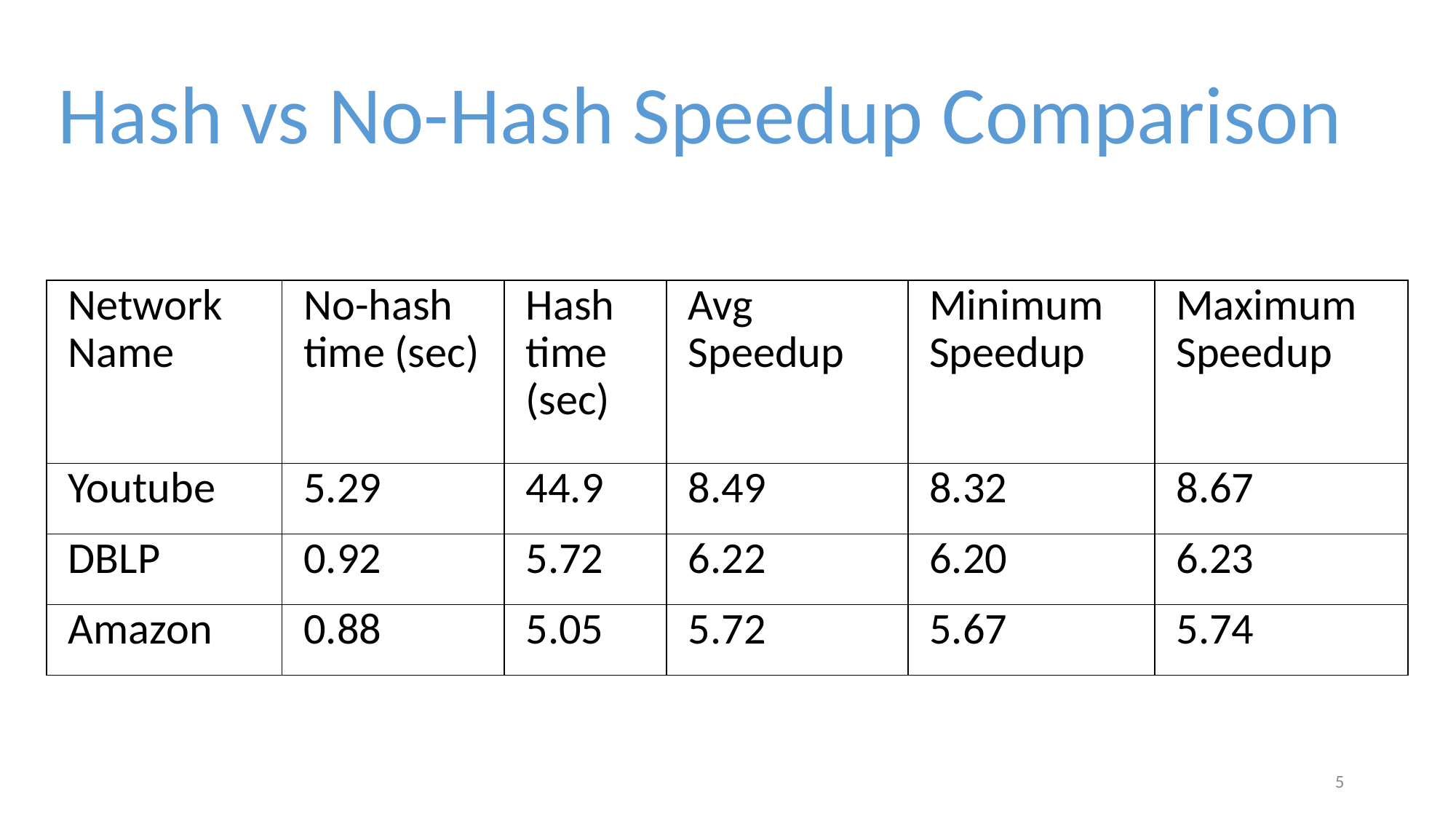

# Hash vs No-Hash Speedup Comparison
| Network Name | No-hash time (sec) | Hash time (sec) | Avg Speedup | Minimum Speedup | Maximum Speedup |
| --- | --- | --- | --- | --- | --- |
| Youtube | 5.29 | 44.9 | 8.49 | 8.32 | 8.67 |
| DBLP | 0.92 | 5.72 | 6.22 | 6.20 | 6.23 |
| Amazon | 0.88 | 5.05 | 5.72 | 5.67 | 5.74 |
5